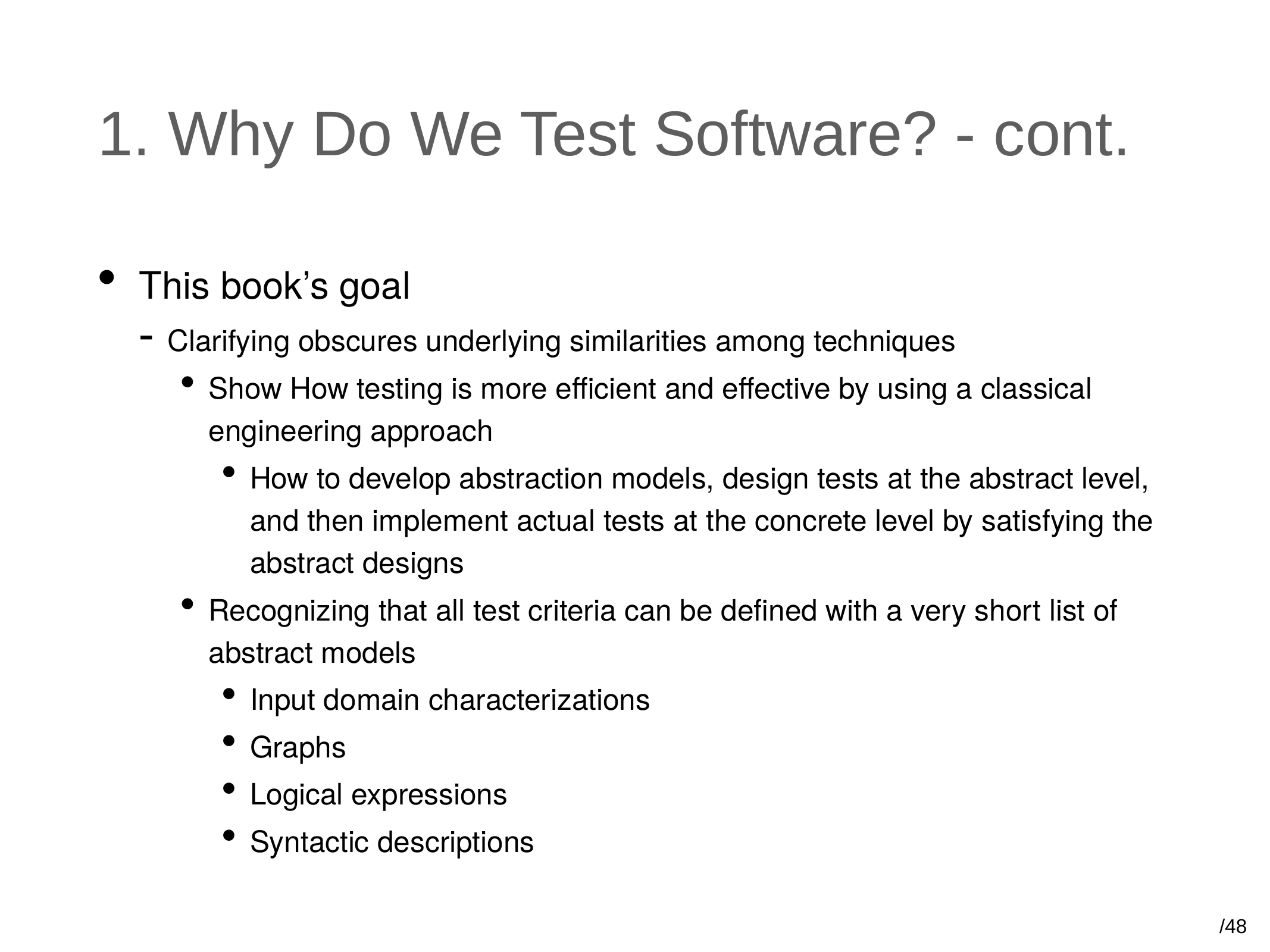

# 1. Why Do We Test Software? - cont.
This book’s goal
Clarifying obscures underlying similarities among techniques
Show How testing is more efficient and effective by using a classical engineering approach
How to develop abstraction models, design tests at the abstract level, and then implement actual tests at the concrete level by satisfying the abstract designs
Recognizing that all test criteria can be defined with a very short list of abstract models
Input domain characterizations
Graphs
Logical expressions
Syntactic descriptions
4